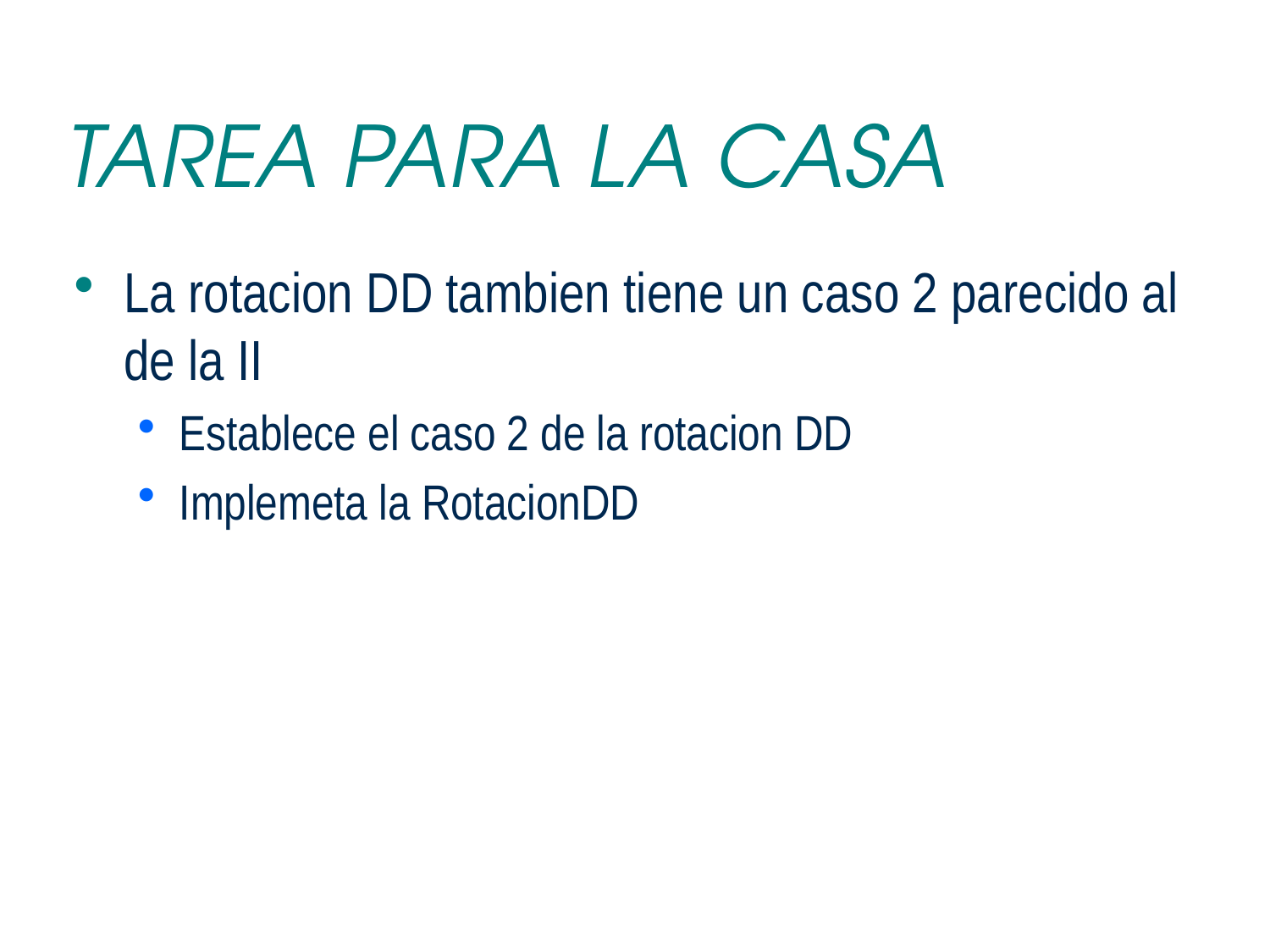

# TAREA PARA LA CASA
La rotacion DD tambien tiene un caso 2 parecido al de la II
Establece el caso 2 de la rotacion DD
Implemeta la RotacionDD